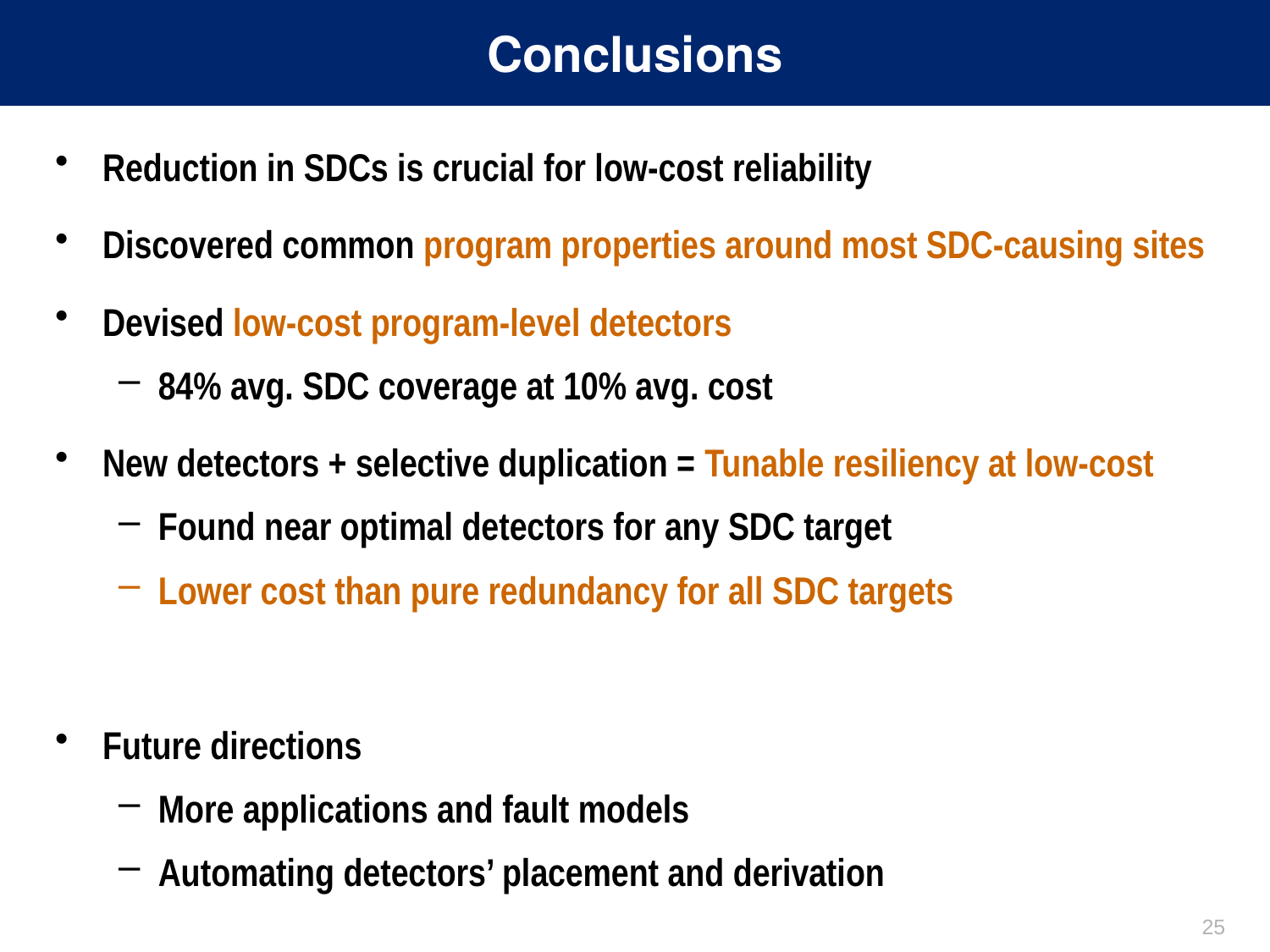

# Conclusions
Reduction in SDCs is crucial for low-cost reliability
Discovered common program properties around most SDC-causing sites
Devised low-cost program-level detectors
84% avg. SDC coverage at 10% avg. cost
New detectors + selective duplication = Tunable resiliency at low-cost
Found near optimal detectors for any SDC target
Lower cost than pure redundancy for all SDC targets

Future directions
More applications and fault models
Automating detectors’ placement and derivation
25